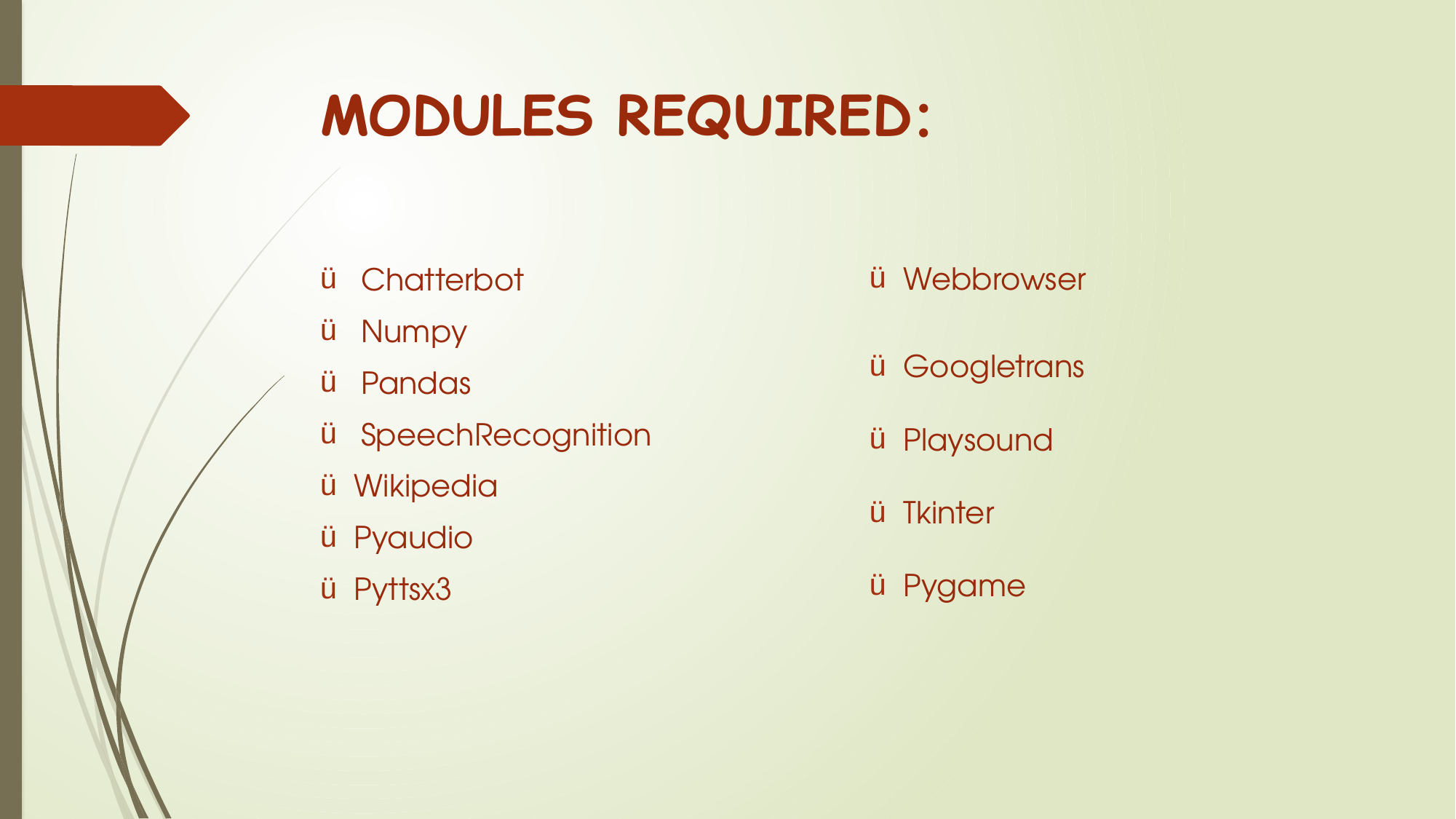

# MODULES REQUIREd:

Webbrowser

Googletrans

Playsound

Tkinter

Pygame

Chatterbot
Numpy
Pandas
SpeechRecognition
Wikipedia
Pyaudio
Pyttsx3